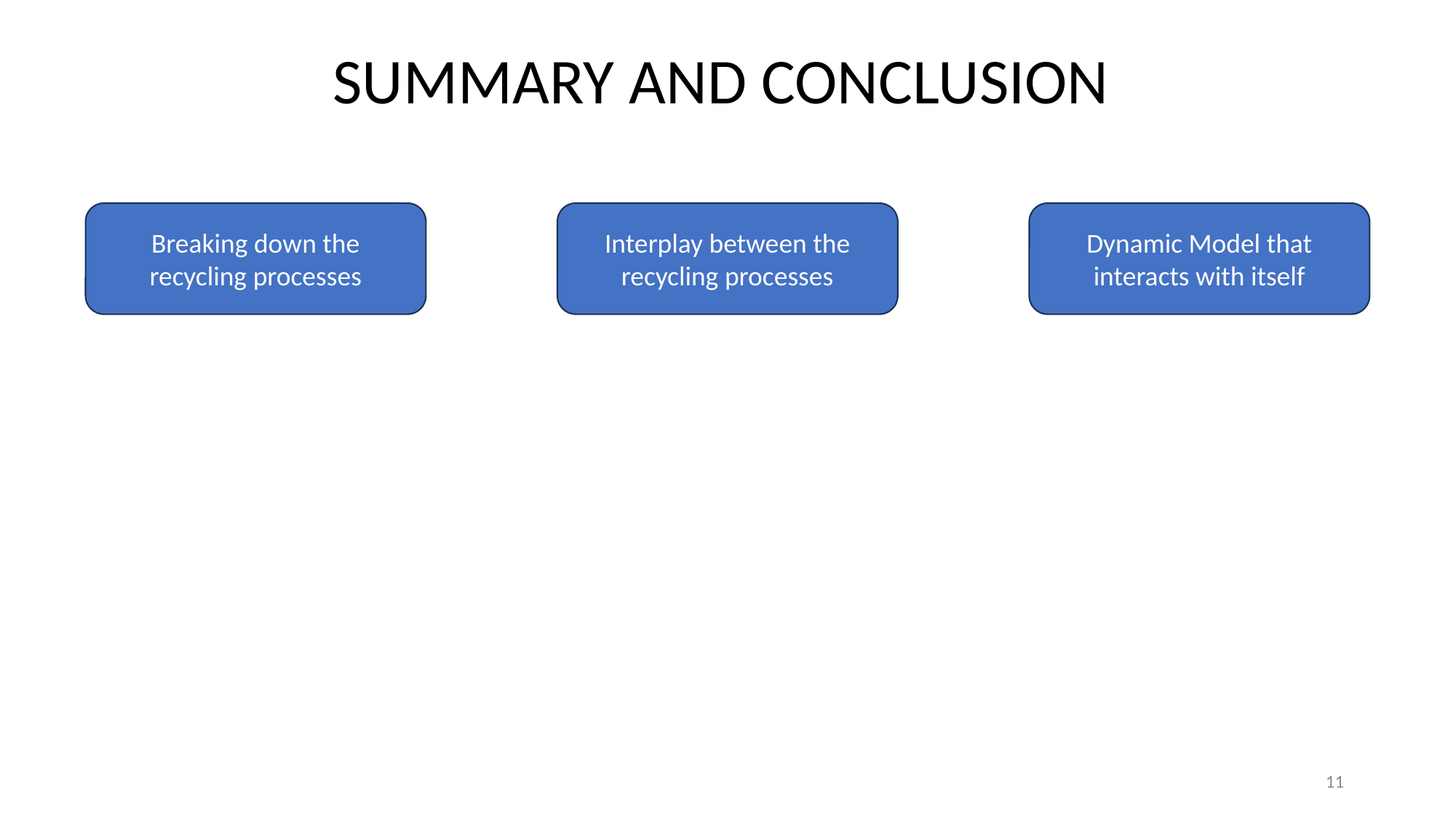

# SUMMARY AND CONCLUSION
Interplay between the recycling processes
Dynamic Model that interacts with itself
Breaking down the recycling processes
11